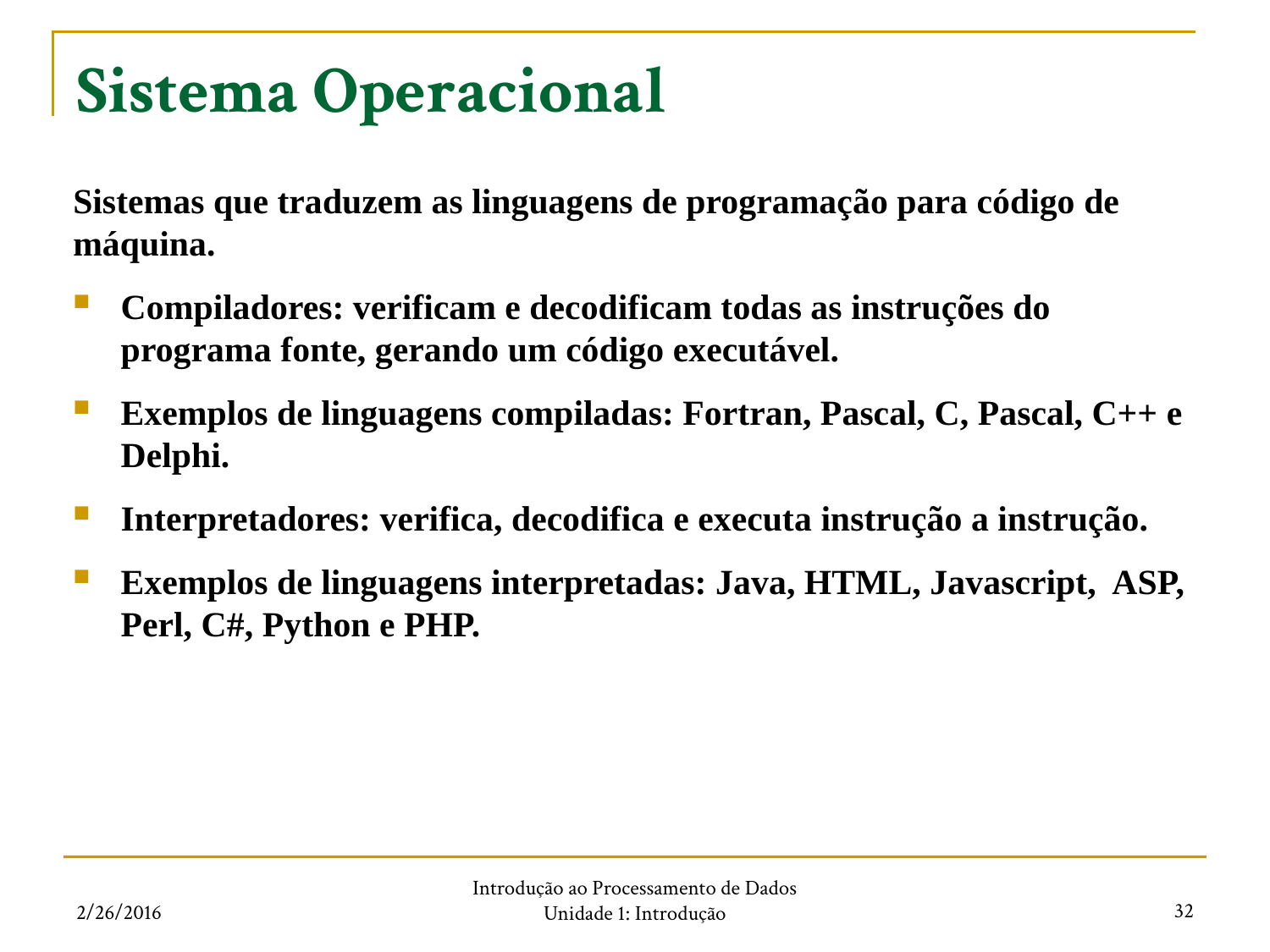

# Sistema Operacional
Sistemas que traduzem as linguagens de programação para código de máquina.
Compiladores: verificam e decodificam todas as instruções do programa fonte, gerando um código executável.
Exemplos de linguagens compiladas: Fortran, Pascal, C, Pascal, C++ e Delphi.
Interpretadores: verifica, decodifica e executa instrução a instrução.
Exemplos de linguagens interpretadas: Java, HTML, Javascript,  ASP, Perl, C#, Python e PHP.

2/26/2016
32
Introdução ao Processamento de Dados
Unidade 1: Introdução